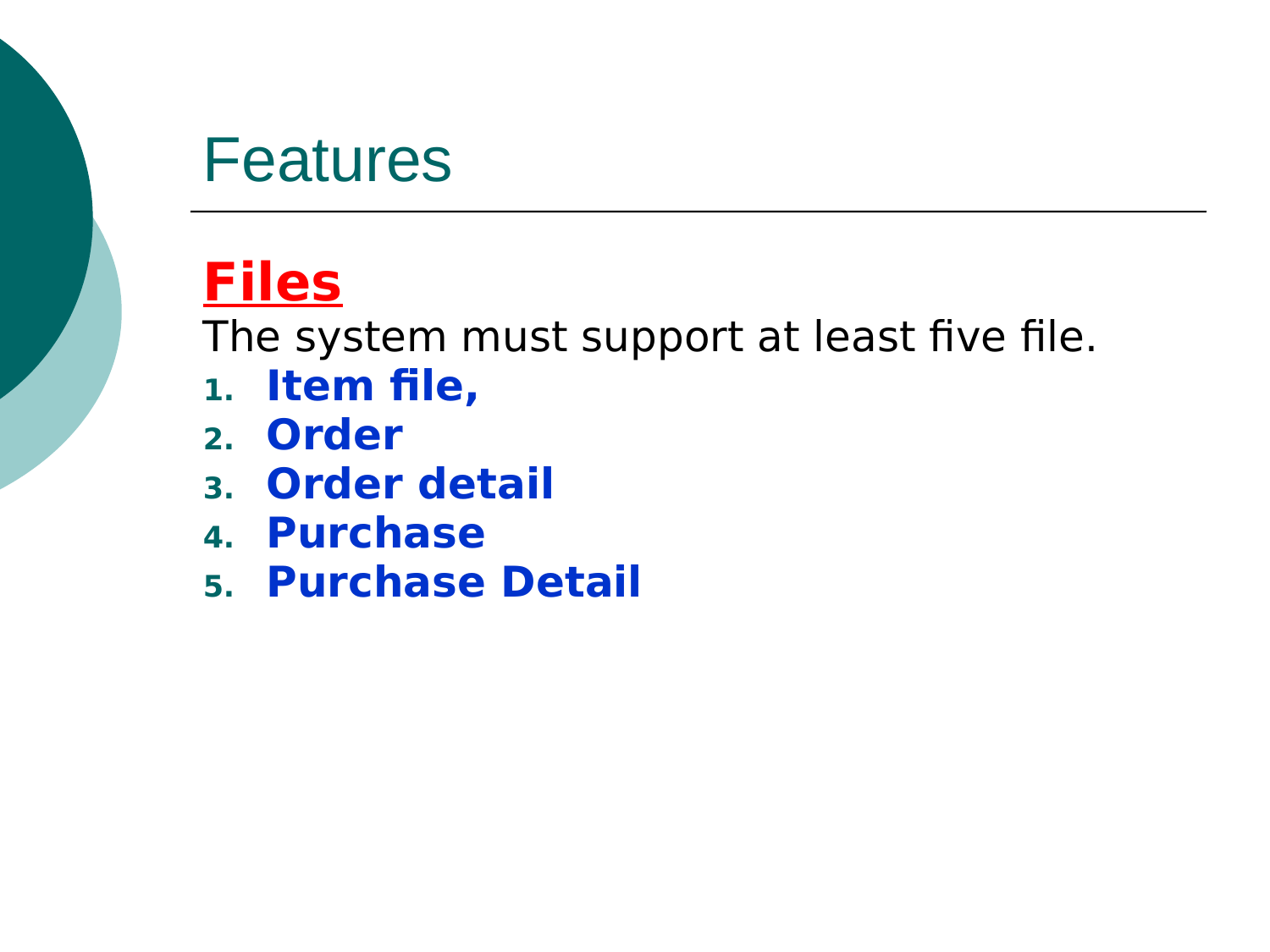

# Features
Files
The system must support at least five file.
Item file,
Order
Order detail
Purchase
Purchase Detail